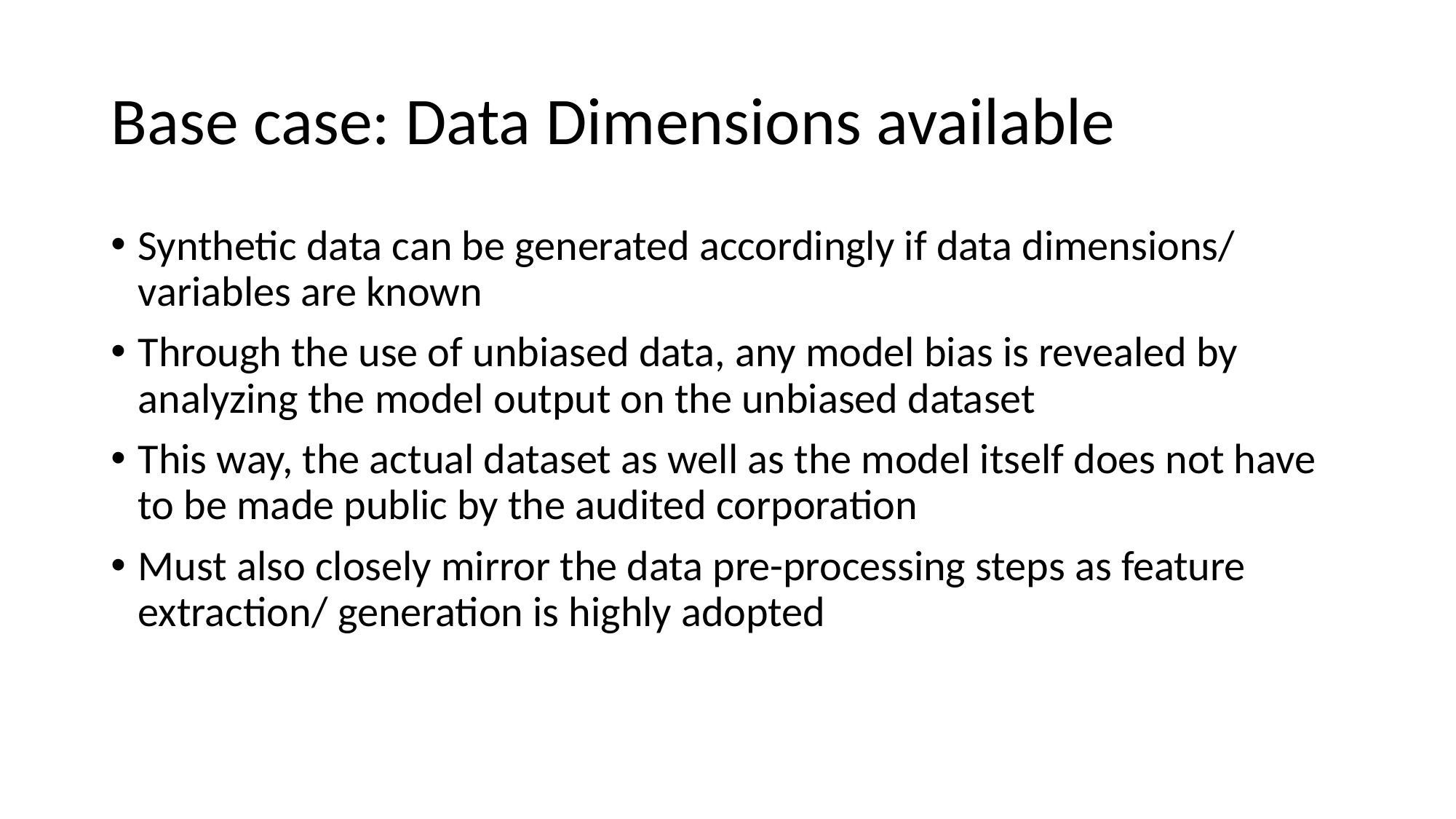

# Base case: Data Dimensions available
Synthetic data can be generated accordingly if data dimensions/ variables are known
Through the use of unbiased data, any model bias is revealed by analyzing the model output on the unbiased dataset
This way, the actual dataset as well as the model itself does not have to be made public by the audited corporation
Must also closely mirror the data pre-processing steps as feature extraction/ generation is highly adopted